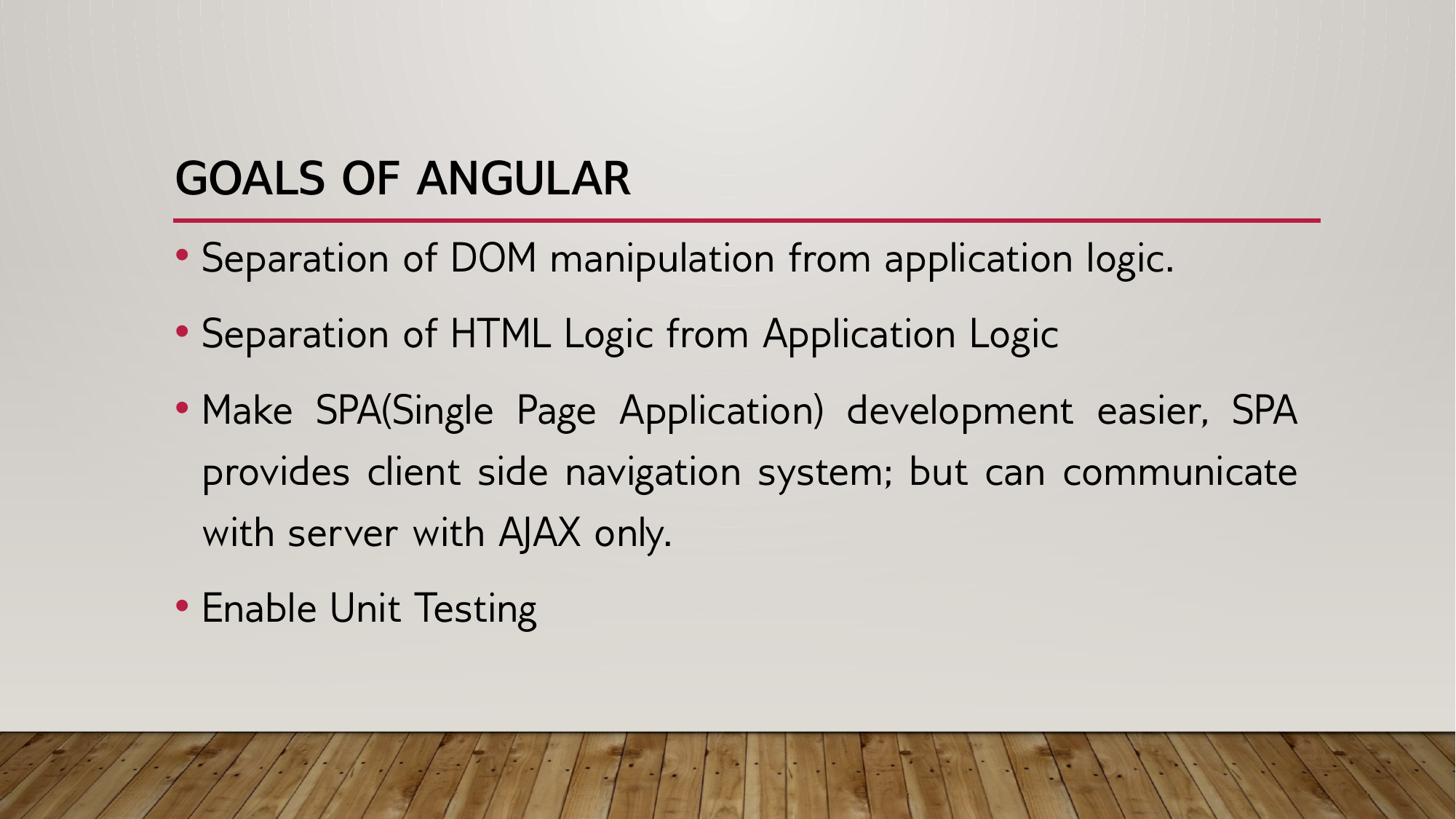

# Goals of Angular
Separation of DOM manipulation from application logic.
Separation of HTML Logic from Application Logic
Make SPA(Single Page Application) development easier, SPA provides client side navigation system; but can communicate with server with AJAX only.
Enable Unit Testing